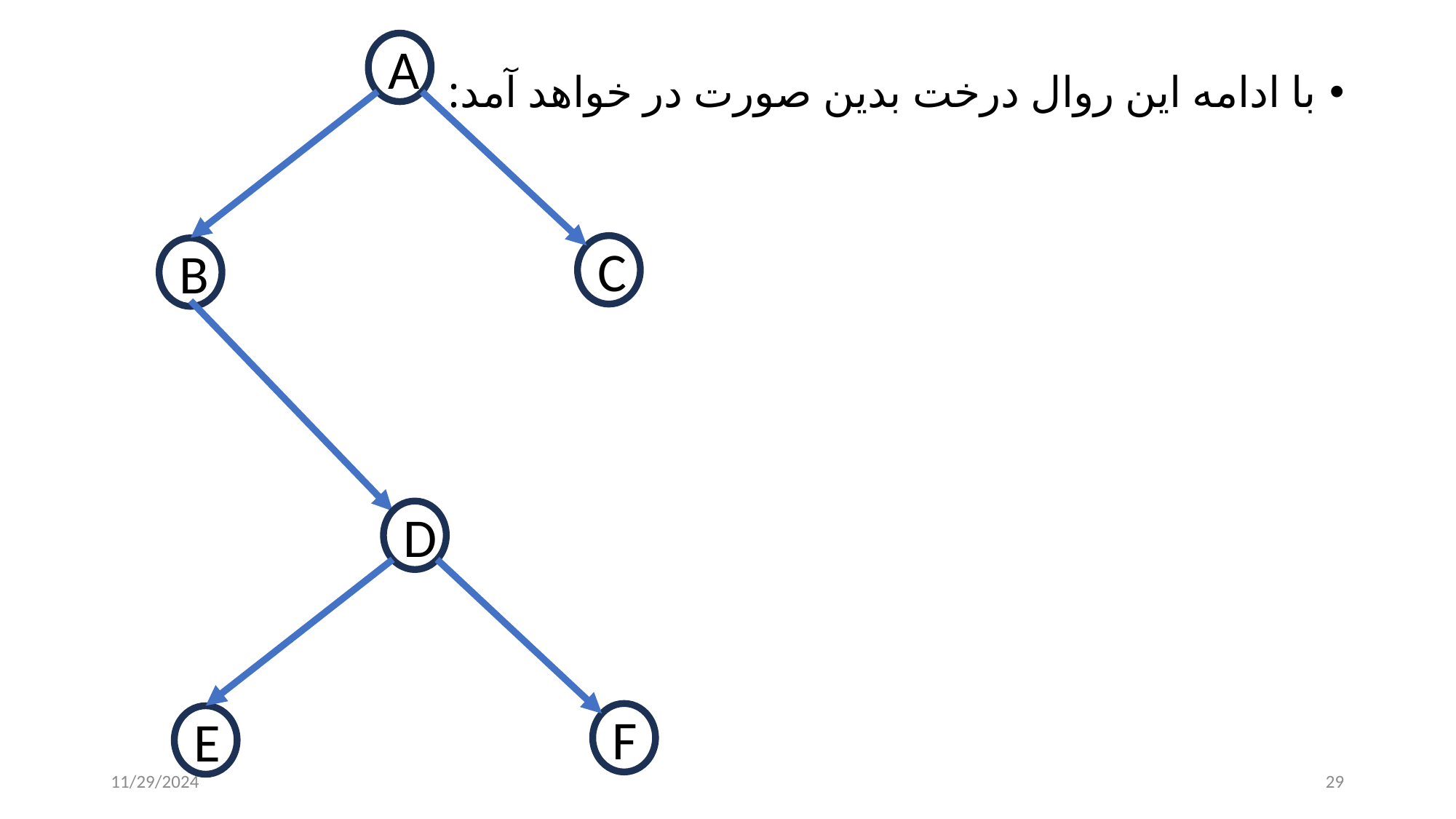

A
با ادامه این روال درخت بدین صورت در خواهد آمد:
C
B
D
F
E
11/29/2024

29